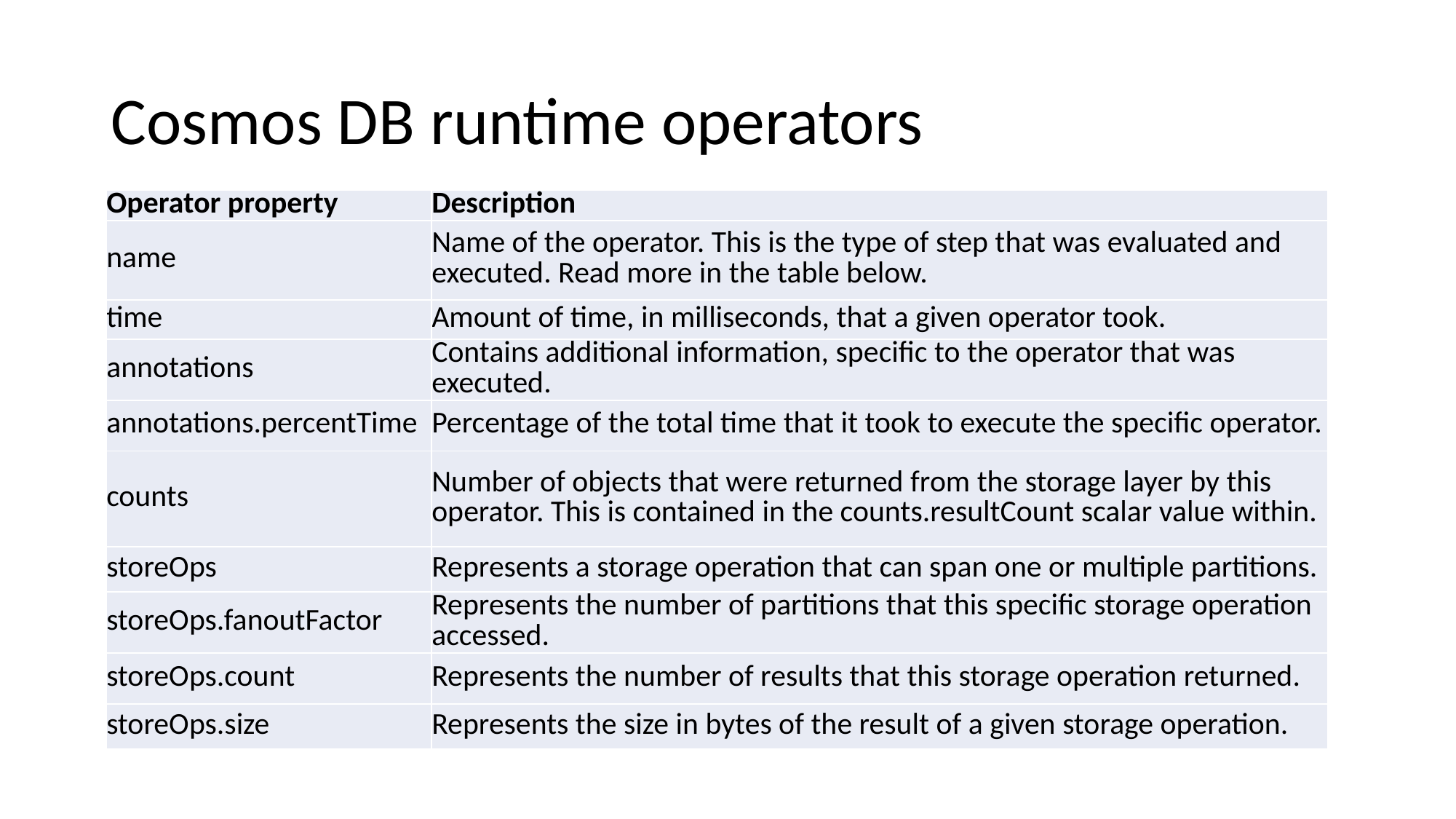

# Cosmos DB runtime operators
| Operator property | Description |
| --- | --- |
| name | Name of the operator. This is the type of step that was evaluated and executed. Read more in the table below. |
| time | Amount of time, in milliseconds, that a given operator took. |
| annotations | Contains additional information, specific to the operator that was executed. |
| annotations.percentTime | Percentage of the total time that it took to execute the specific operator. |
| counts | Number of objects that were returned from the storage layer by this operator. This is contained in the counts.resultCount scalar value within. |
| storeOps | Represents a storage operation that can span one or multiple partitions. |
| storeOps.fanoutFactor | Represents the number of partitions that this specific storage operation accessed. |
| storeOps.count | Represents the number of results that this storage operation returned. |
| storeOps.size | Represents the size in bytes of the result of a given storage operation. |